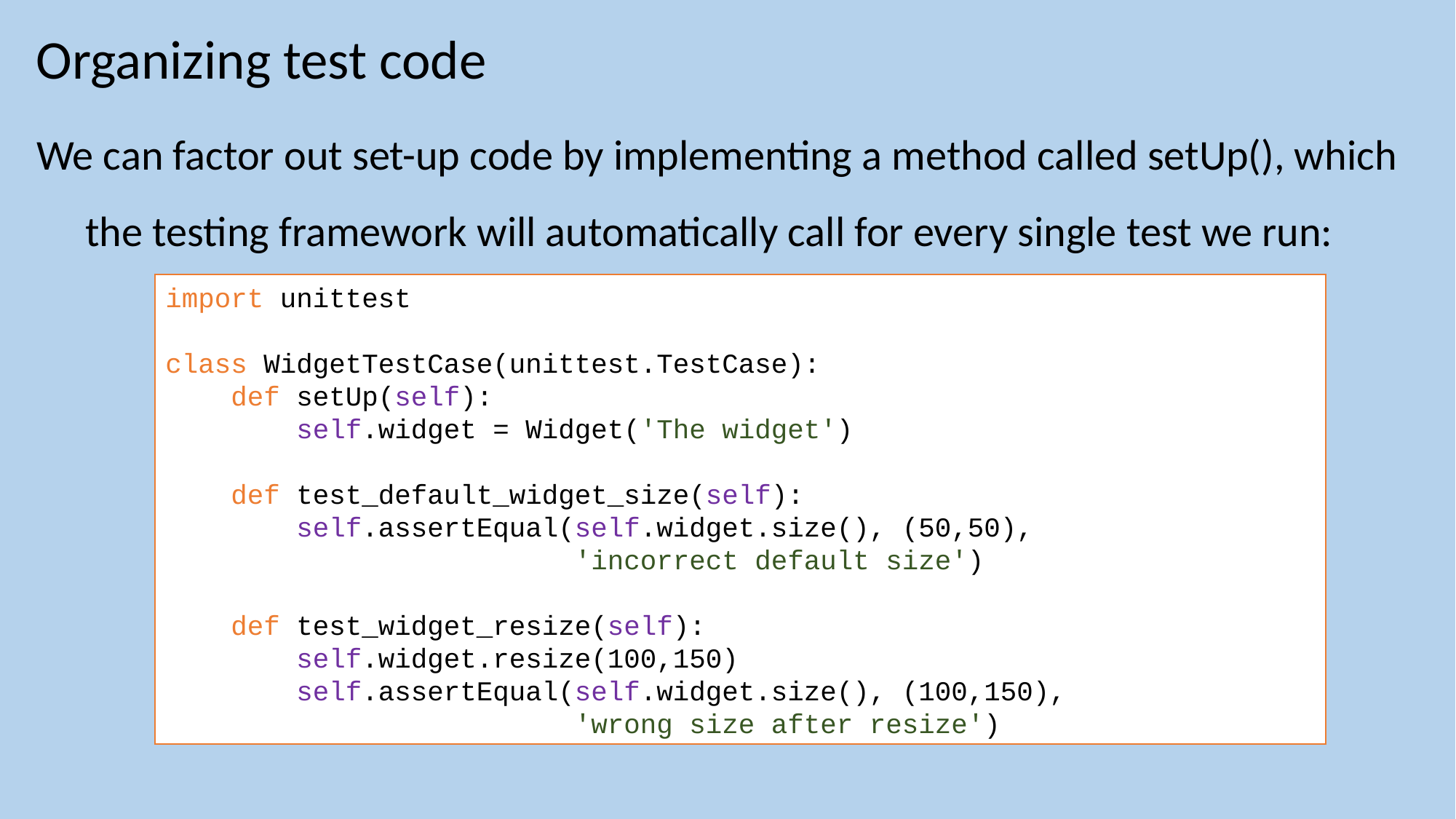

Organizing test code
# We can factor out set-up code by implementing a method called setUp(), which the testing framework will automatically call for every single test we run:
import unittest

class WidgetTestCase(unittest.TestCase):
    def setUp(self):
        self.widget = Widget('The widget')

    def test_default_widget_size(self):
        self.assertEqual(self.widget.size(), (50,50),
                         'incorrect default size')

    def test_widget_resize(self):
        self.widget.resize(100,150)
        self.assertEqual(self.widget.size(), (100,150),
                         'wrong size after resize')